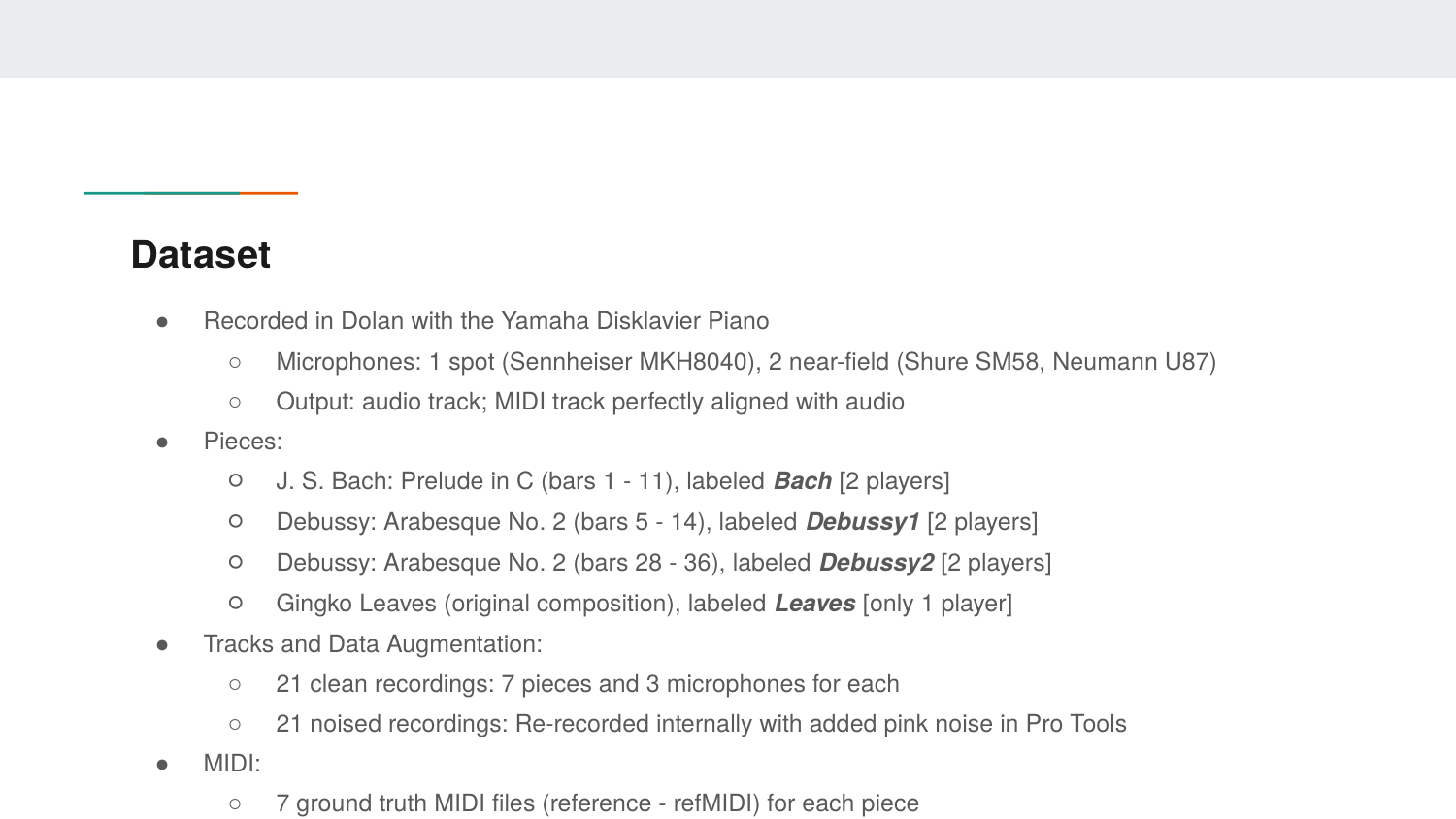

# Dataset
Recorded in Dolan with the Yamaha Disklavier Piano
Microphones: 1 spot (Sennheiser MKH8040), 2 near-field (Shure SM58, Neumann U87)
Output: audio track; MIDI track perfectly aligned with audio
Pieces:
J. S. Bach: Prelude in C (bars 1 - 11), labeled Bach [2 players]
Debussy: Arabesque No. 2 (bars 5 - 14), labeled Debussy1 [2 players]
Debussy: Arabesque No. 2 (bars 28 - 36), labeled Debussy2 [2 players]
Gingko Leaves (original composition), labeled Leaves [only 1 player]
Tracks and Data Augmentation:
21 clean recordings: 7 pieces and 3 microphones for each
21 noised recordings: Re-recorded internally with added pink noise in Pro Tools
MIDI:
7 ground truth MIDI files (reference - refMIDI) for each piece
42 estimation MIDI files (estimation - estMIDI) generated with Piano Scribe